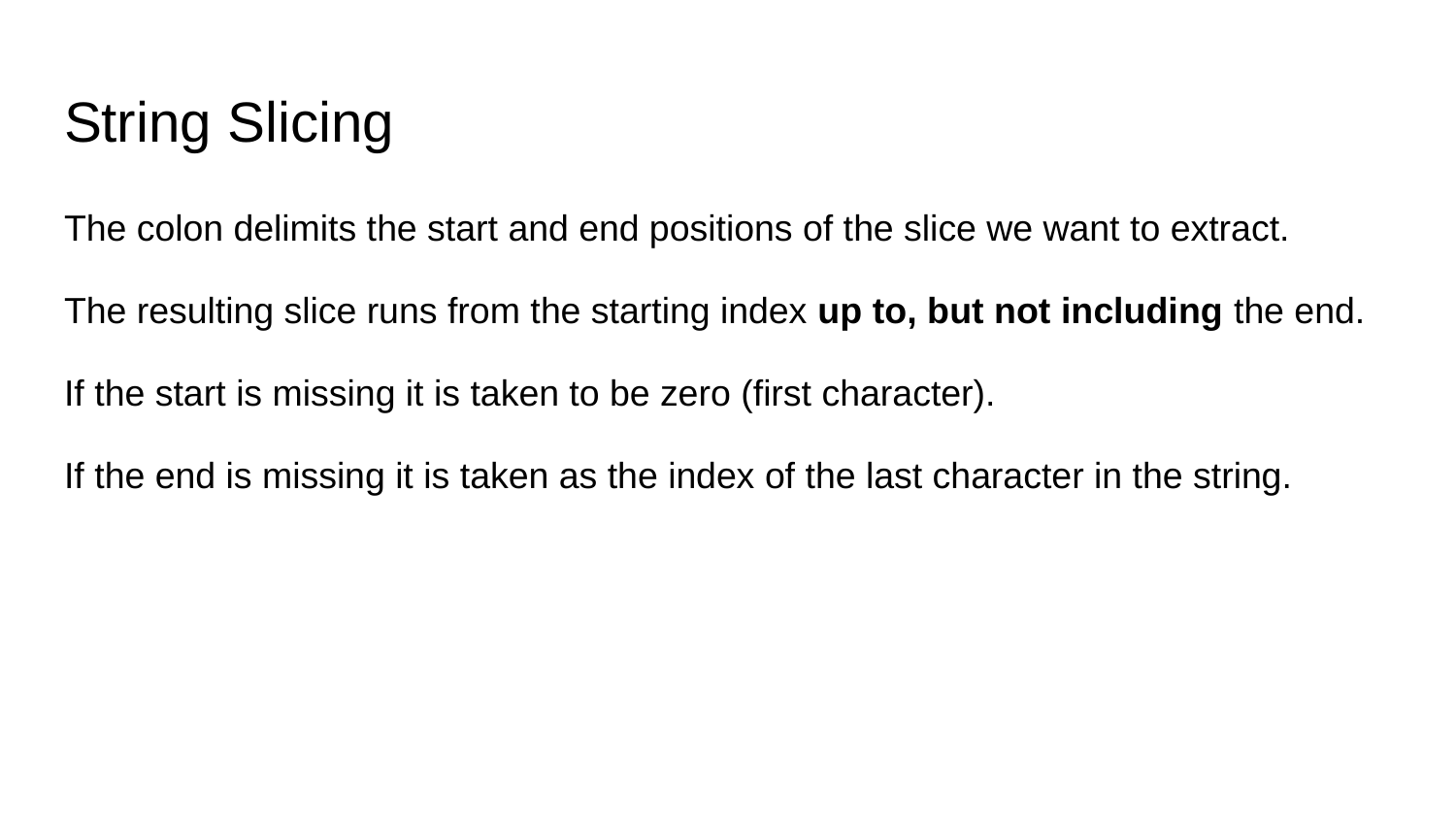

# String Slicing
The colon delimits the start and end positions of the slice we want to extract.
The resulting slice runs from the starting index up to, but not including the end.
If the start is missing it is taken to be zero (first character).
If the end is missing it is taken as the index of the last character in the string.